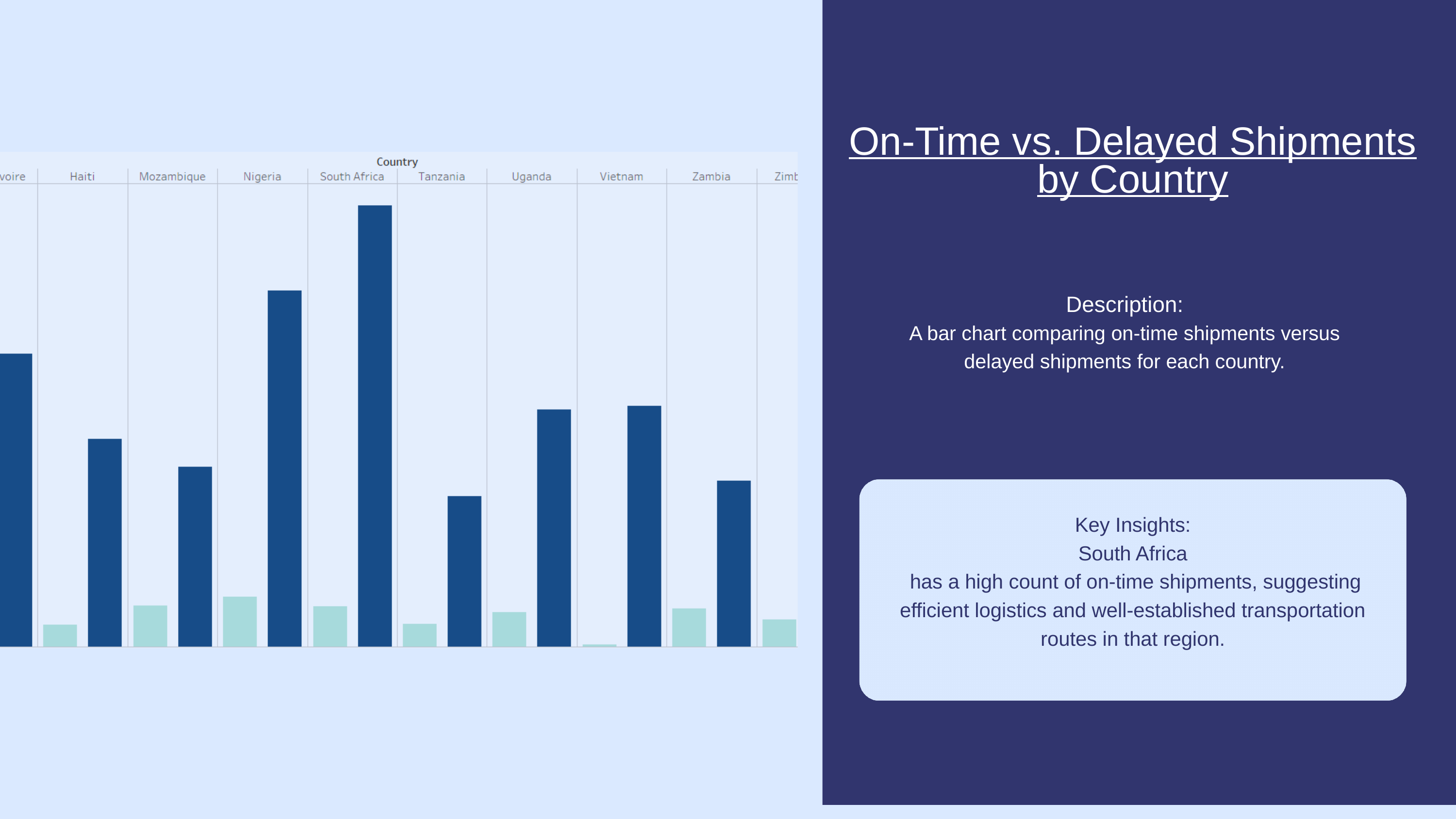

On-Time vs. Delayed Shipments by Country

Description:
A bar chart comparing on-time shipments versus delayed shipments for each country.

Key Insights:
South Africa
 has a high count of on-time shipments, suggesting efficient logistics and well-established transportation routes in that region.